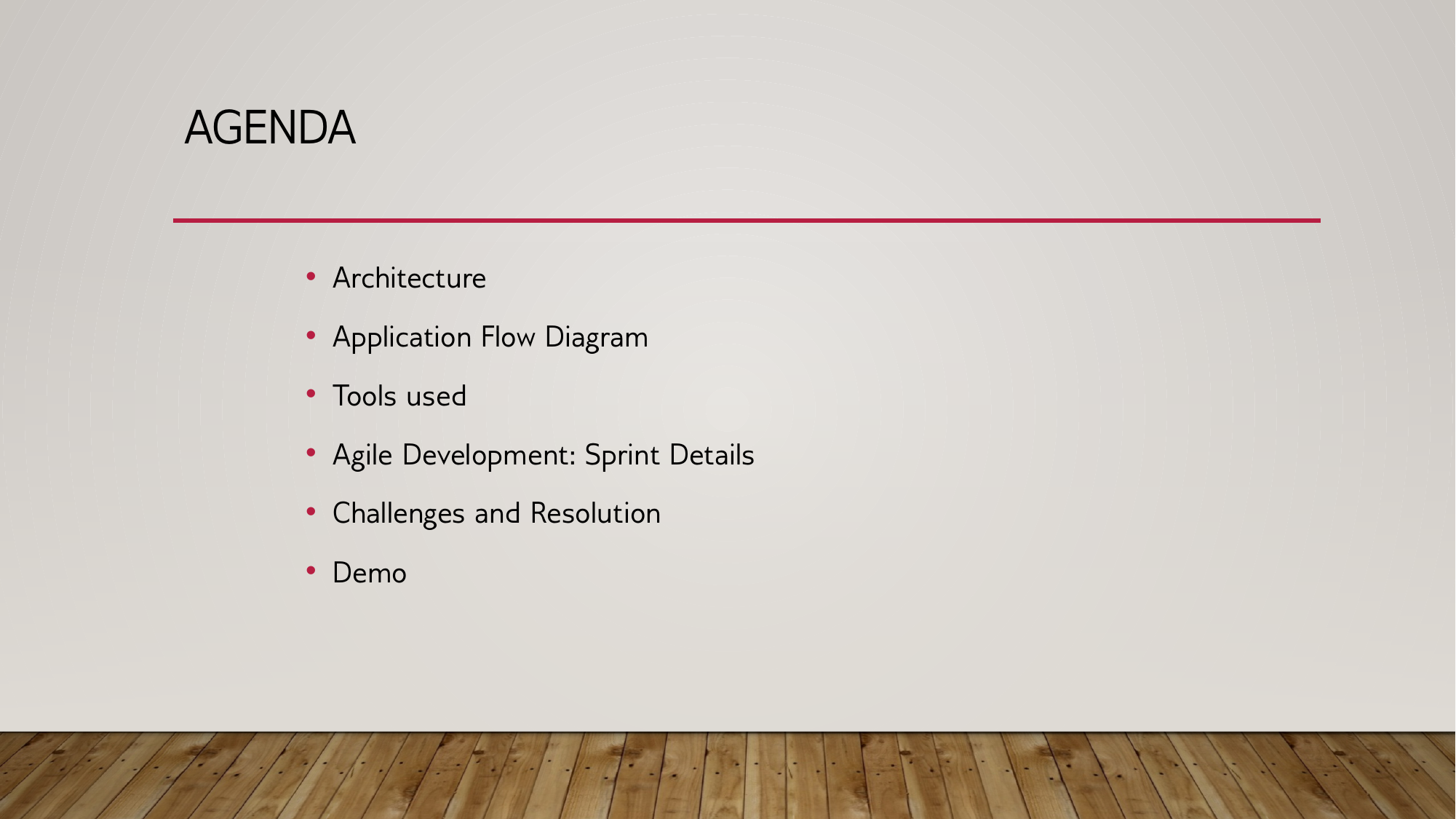

# Agenda
Architecture
Application Flow Diagram
Tools used
Agile Development: Sprint Details
Challenges and Resolution
Demo